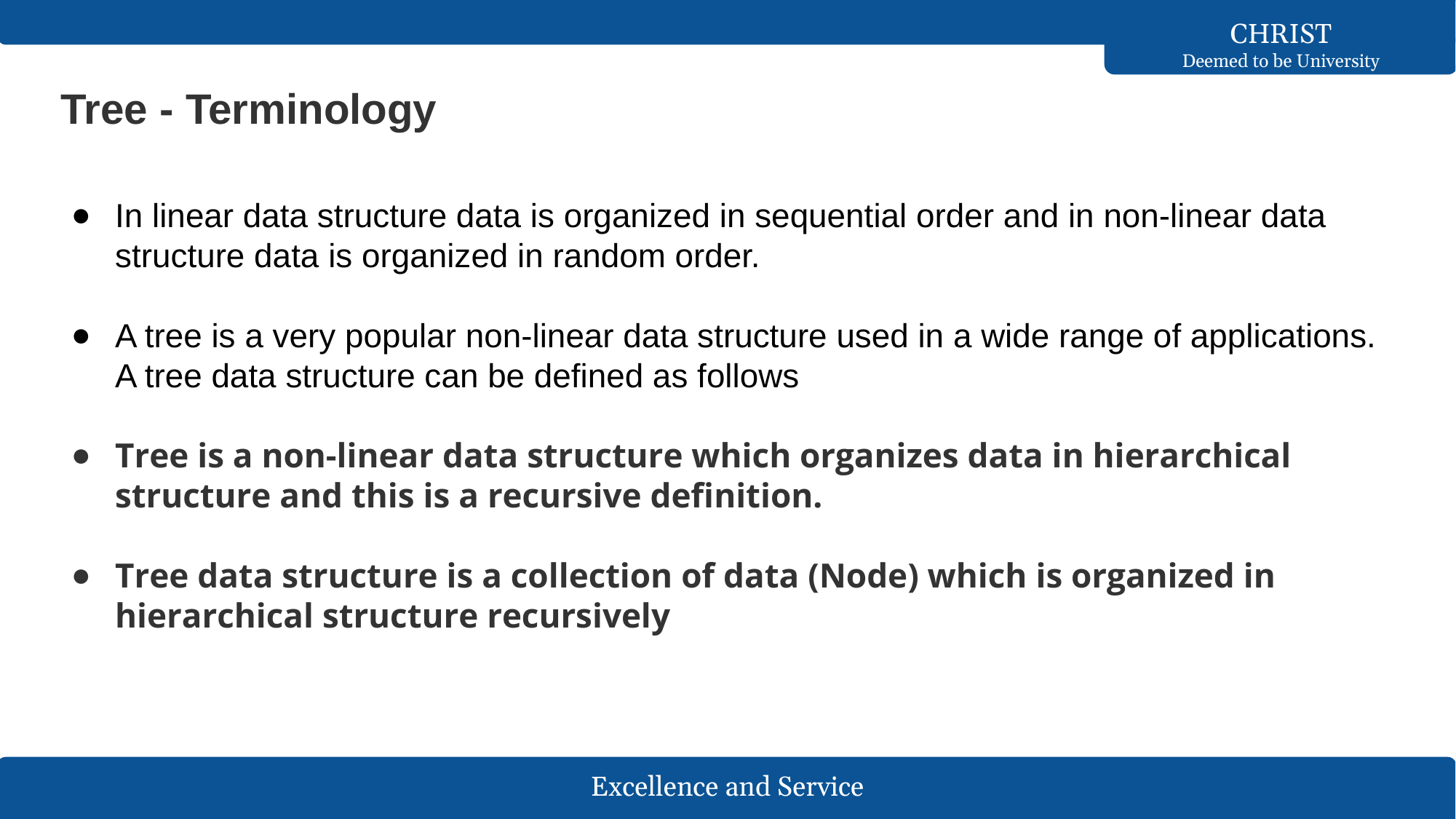

# Tree - Terminology
In linear data structure data is organized in sequential order and in non-linear data structure data is organized in random order.

A tree is a very popular non-linear data structure used in a wide range of applications. A tree data structure can be defined as follows

Tree is a non-linear data structure which organizes data in hierarchical structure and this is a recursive definition.

Tree data structure is a collection of data (Node) which is organized in hierarchical structure recursively